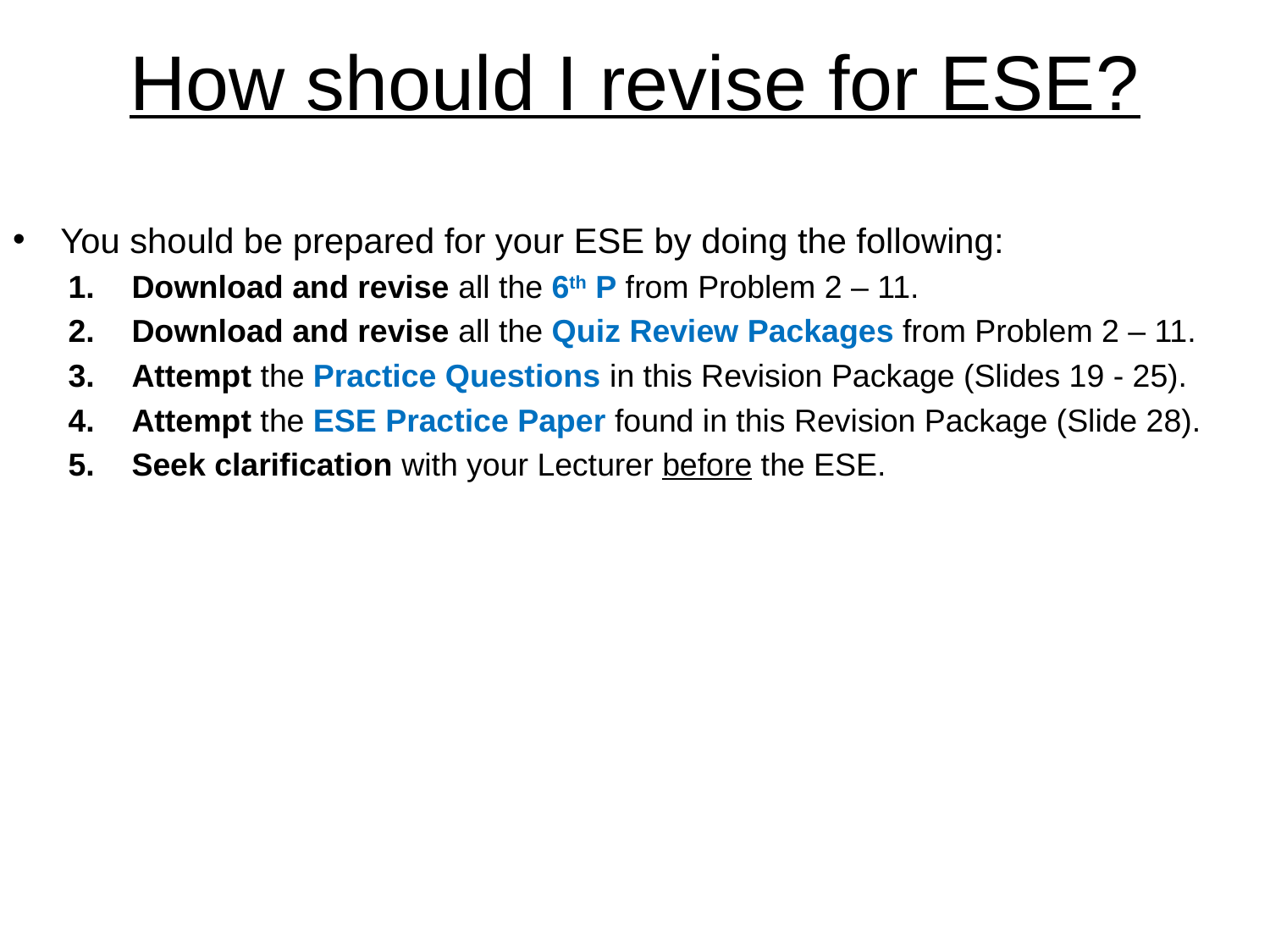

# How should I revise for ESE?
You should be prepared for your ESE by doing the following:
Download and revise all the 6th P from Problem 2 – 11.
Download and revise all the Quiz Review Packages from Problem 2 – 11.
Attempt the Practice Questions in this Revision Package (Slides 19 - 25).
Attempt the ESE Practice Paper found in this Revision Package (Slide 28).
Seek clarification with your Lecturer before the ESE.